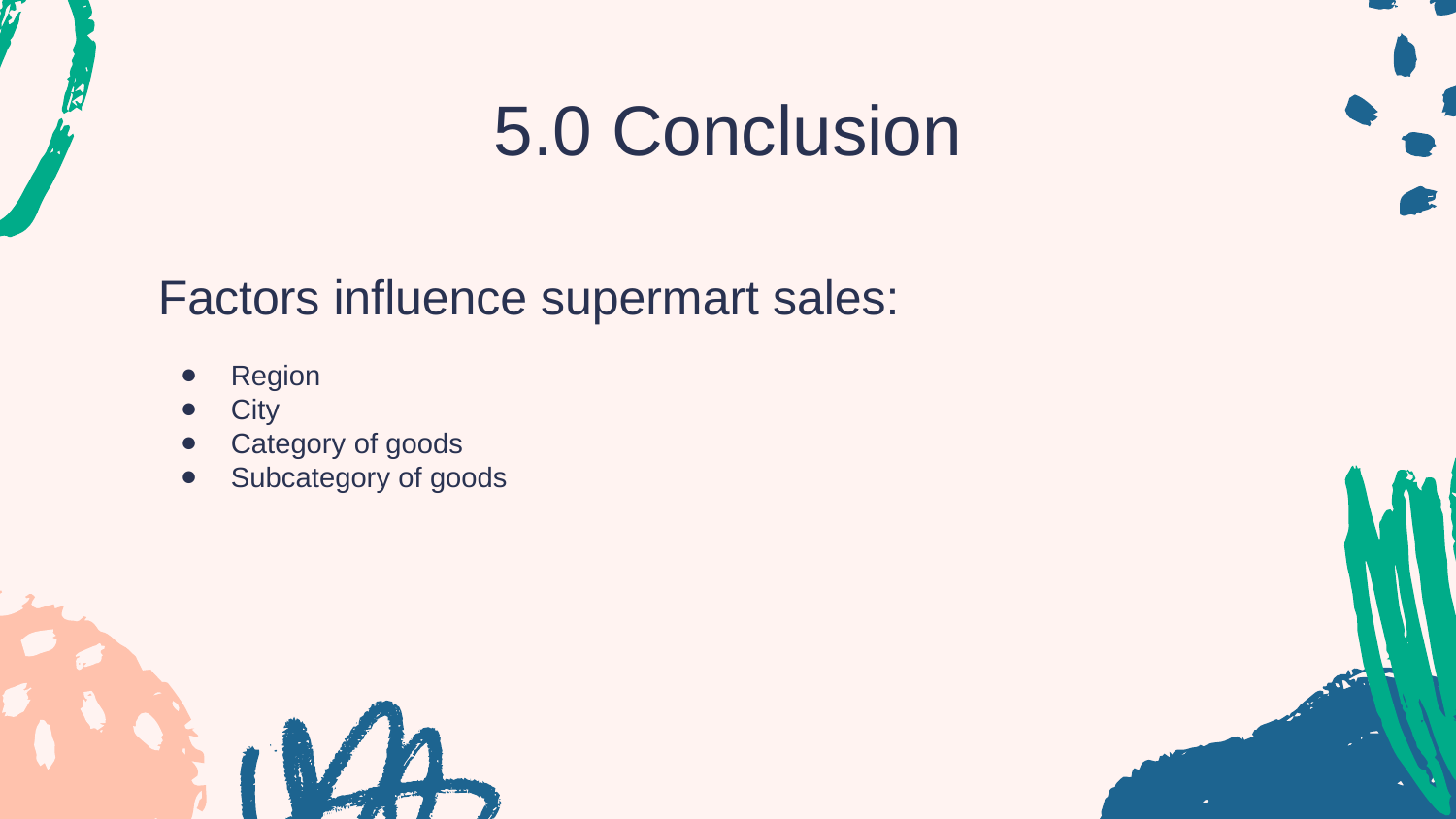

# 5.0 Conclusion
Factors influence supermart sales:
Region
City
Category of goods
Subcategory of goods